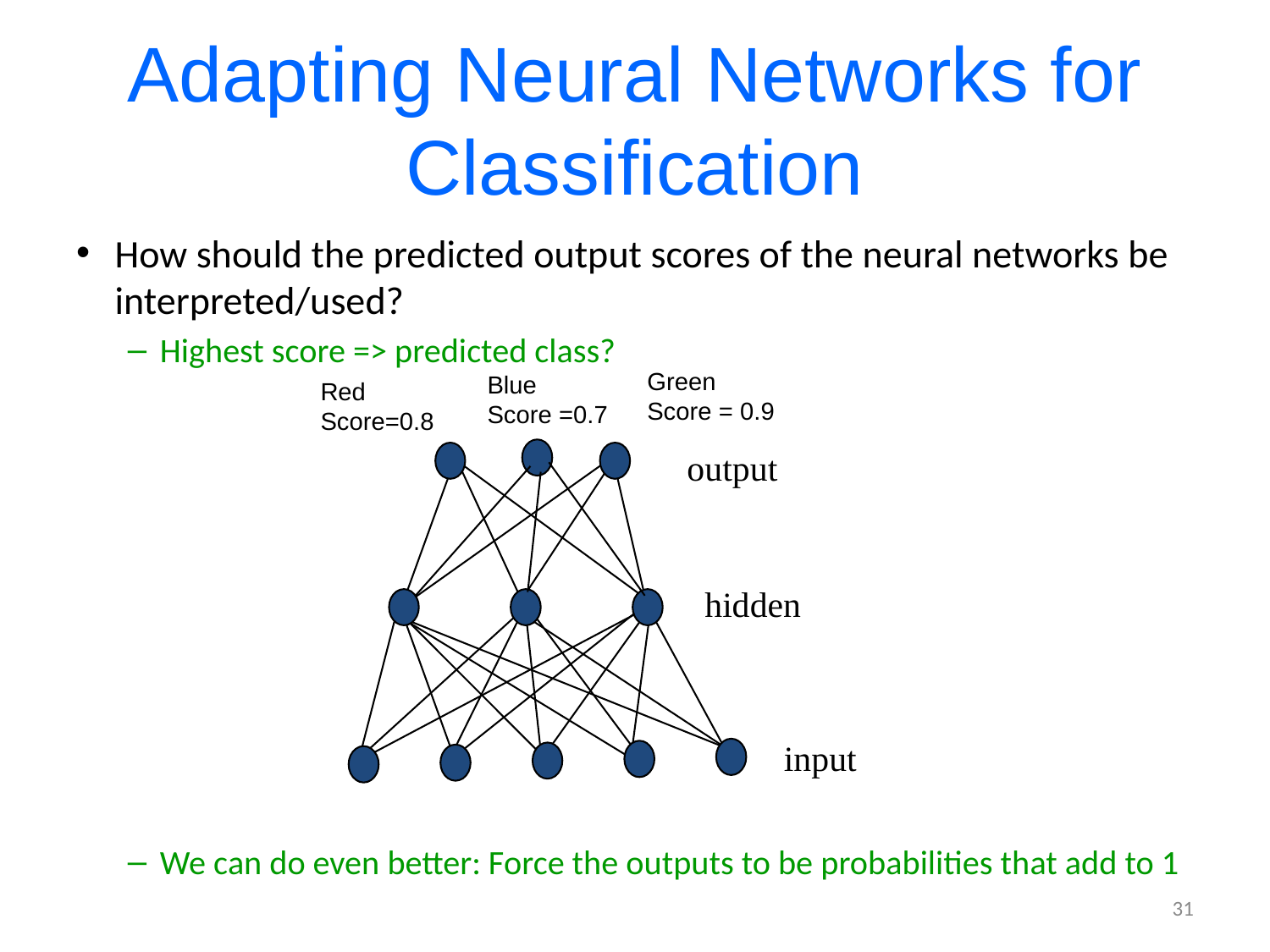

# Adapting Neural Networks for Classification
How should the predicted output scores of the neural networks be interpreted/used?
Highest score => predicted class?

We can do even better: Force the outputs to be probabilities that add to 1
Green
Score = 0.9
Blue
Score =0.7
Red
Score=0.8

output

hidden

input

31